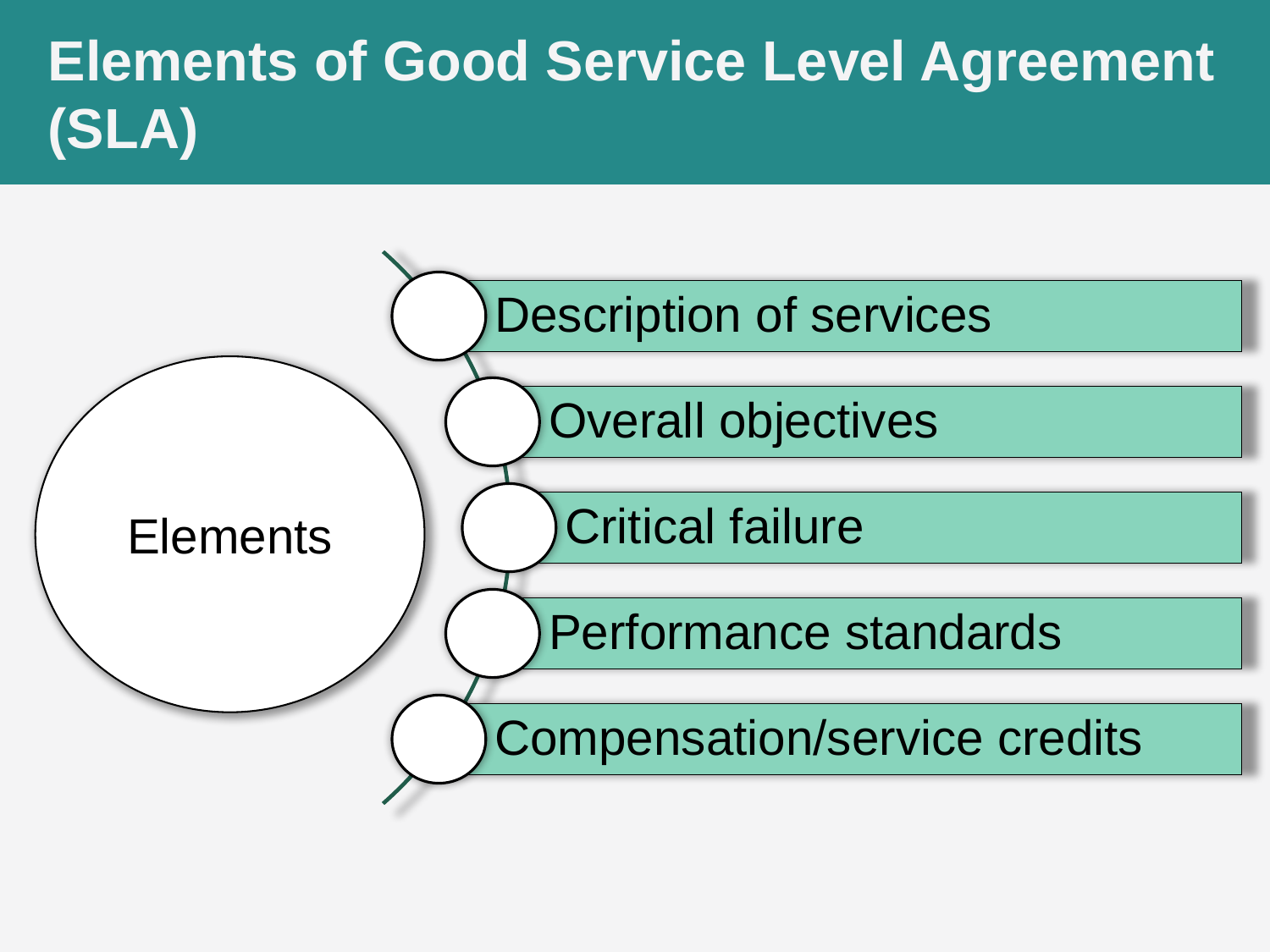

# Elements of Good Service Level Agreement (SLA)

Description of services

Overall objectives

Critical failure

Performance standards

Compensation/service credits
Elements